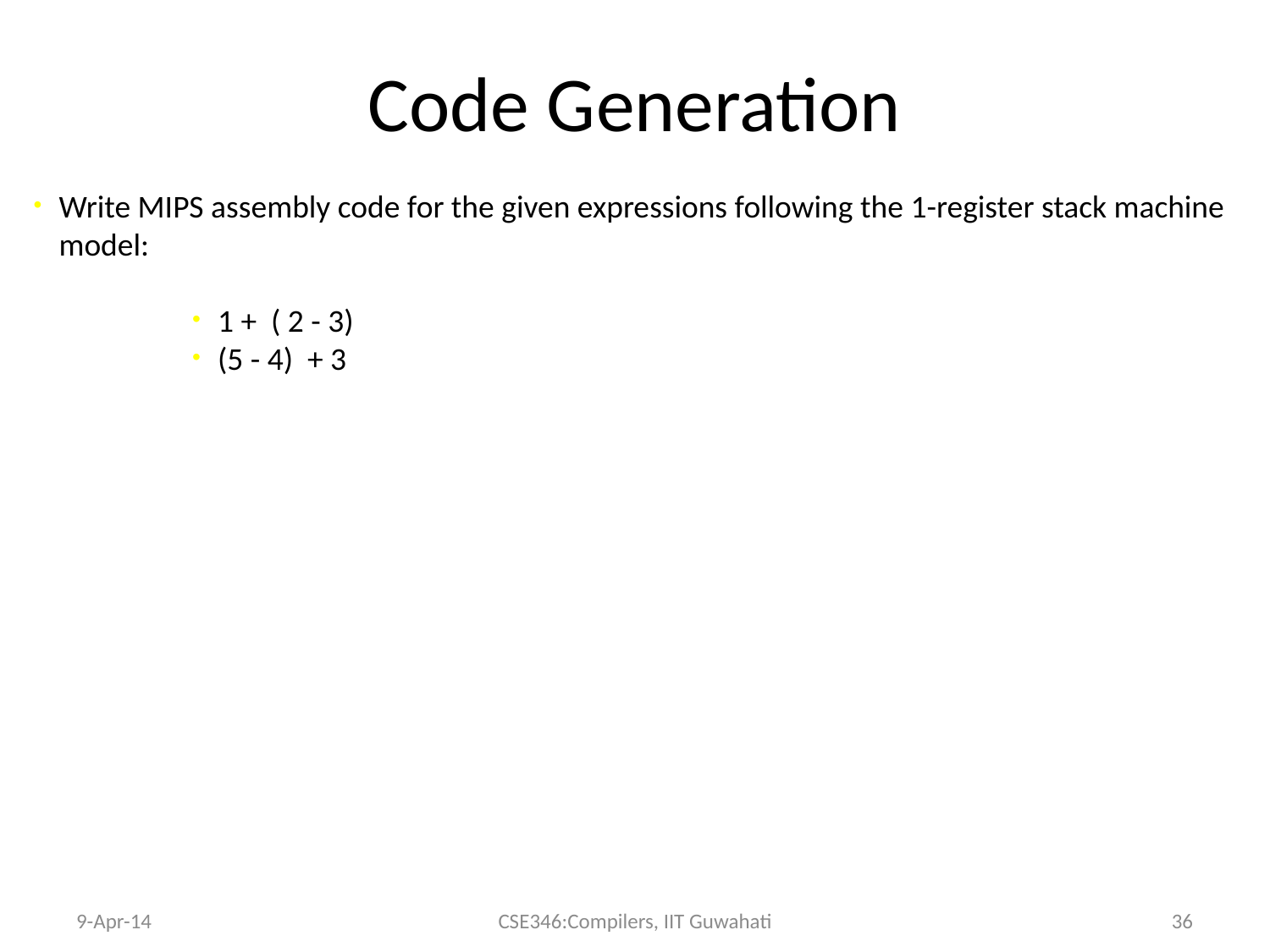

Code Generation
Write MIPS assembly code for the given expressions following the 1-register stack machine model:

1 +  ( 2 - 3)
(5 - 4)  + 3
9-Apr-14
CSE346:Compilers, IIT Guwahati
36